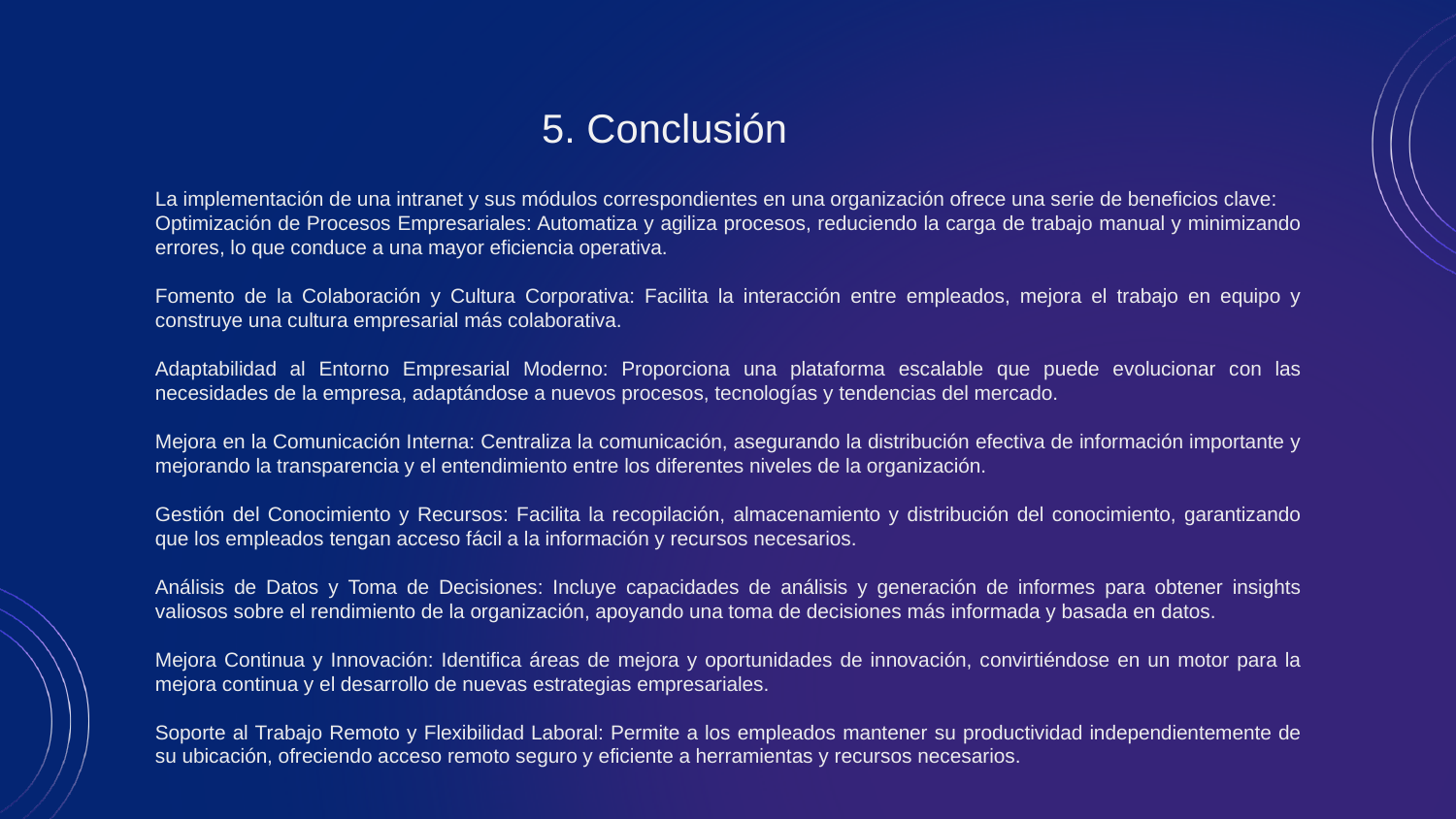

# 5. Conclusión
La implementación de una intranet y sus módulos correspondientes en una organización ofrece una serie de beneficios clave:
Optimización de Procesos Empresariales: Automatiza y agiliza procesos, reduciendo la carga de trabajo manual y minimizando errores, lo que conduce a una mayor eficiencia operativa.

Fomento de la Colaboración y Cultura Corporativa: Facilita la interacción entre empleados, mejora el trabajo en equipo y construye una cultura empresarial más colaborativa.

Adaptabilidad al Entorno Empresarial Moderno: Proporciona una plataforma escalable que puede evolucionar con las necesidades de la empresa, adaptándose a nuevos procesos, tecnologías y tendencias del mercado.

Mejora en la Comunicación Interna: Centraliza la comunicación, asegurando la distribución efectiva de información importante y mejorando la transparencia y el entendimiento entre los diferentes niveles de la organización.

Gestión del Conocimiento y Recursos: Facilita la recopilación, almacenamiento y distribución del conocimiento, garantizando que los empleados tengan acceso fácil a la información y recursos necesarios.

Análisis de Datos y Toma de Decisiones: Incluye capacidades de análisis y generación de informes para obtener insights valiosos sobre el rendimiento de la organización, apoyando una toma de decisiones más informada y basada en datos.

Mejora Continua y Innovación: Identifica áreas de mejora y oportunidades de innovación, convirtiéndose en un motor para la mejora continua y el desarrollo de nuevas estrategias empresariales.

Soporte al Trabajo Remoto y Flexibilidad Laboral: Permite a los empleados mantener su productividad independientemente de su ubicación, ofreciendo acceso remoto seguro y eficiente a herramientas y recursos necesarios.